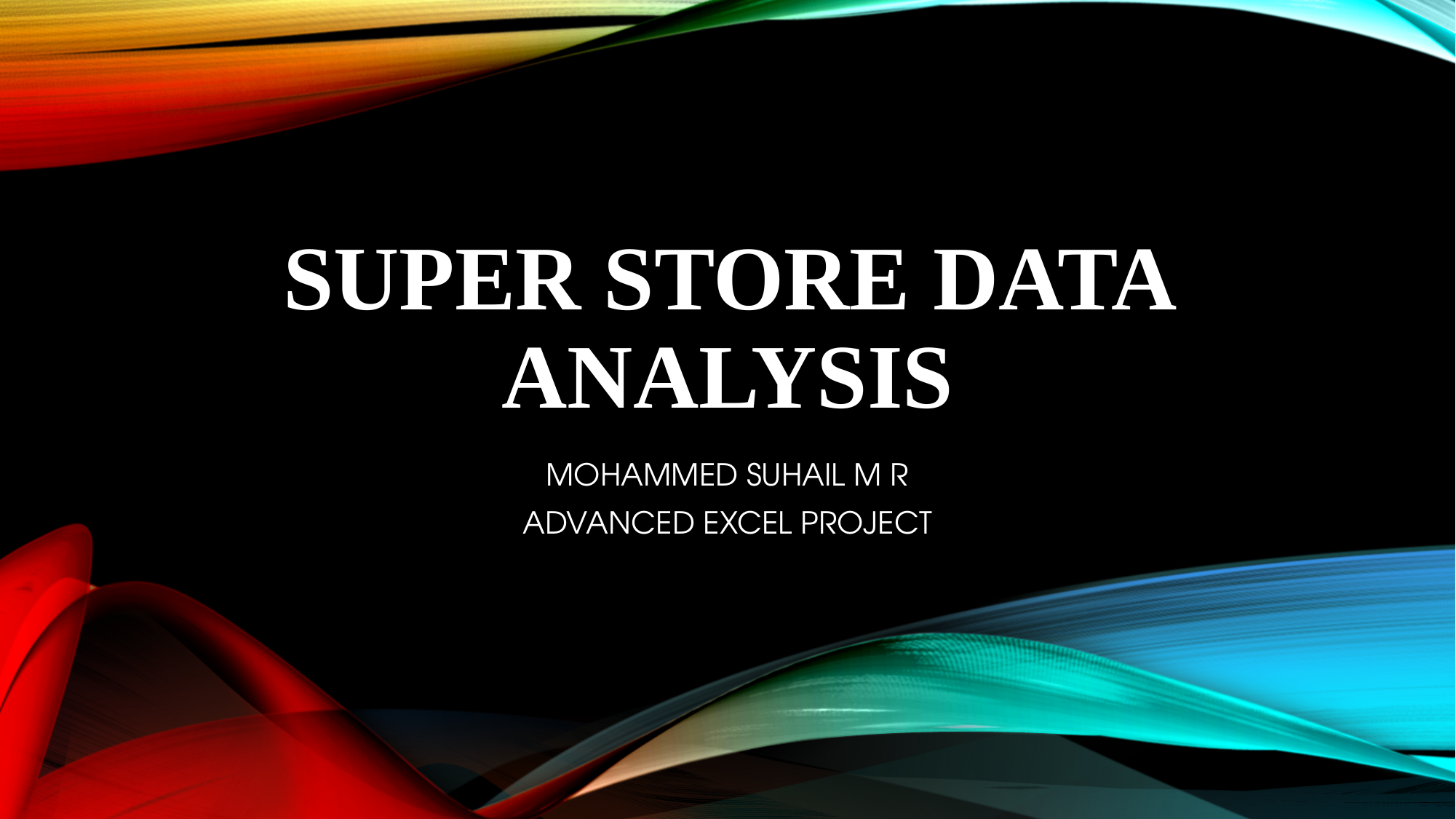

# Super store data analysis
MOHAMMED SUHAIL M R
ADVANCED EXCEL PROJECT